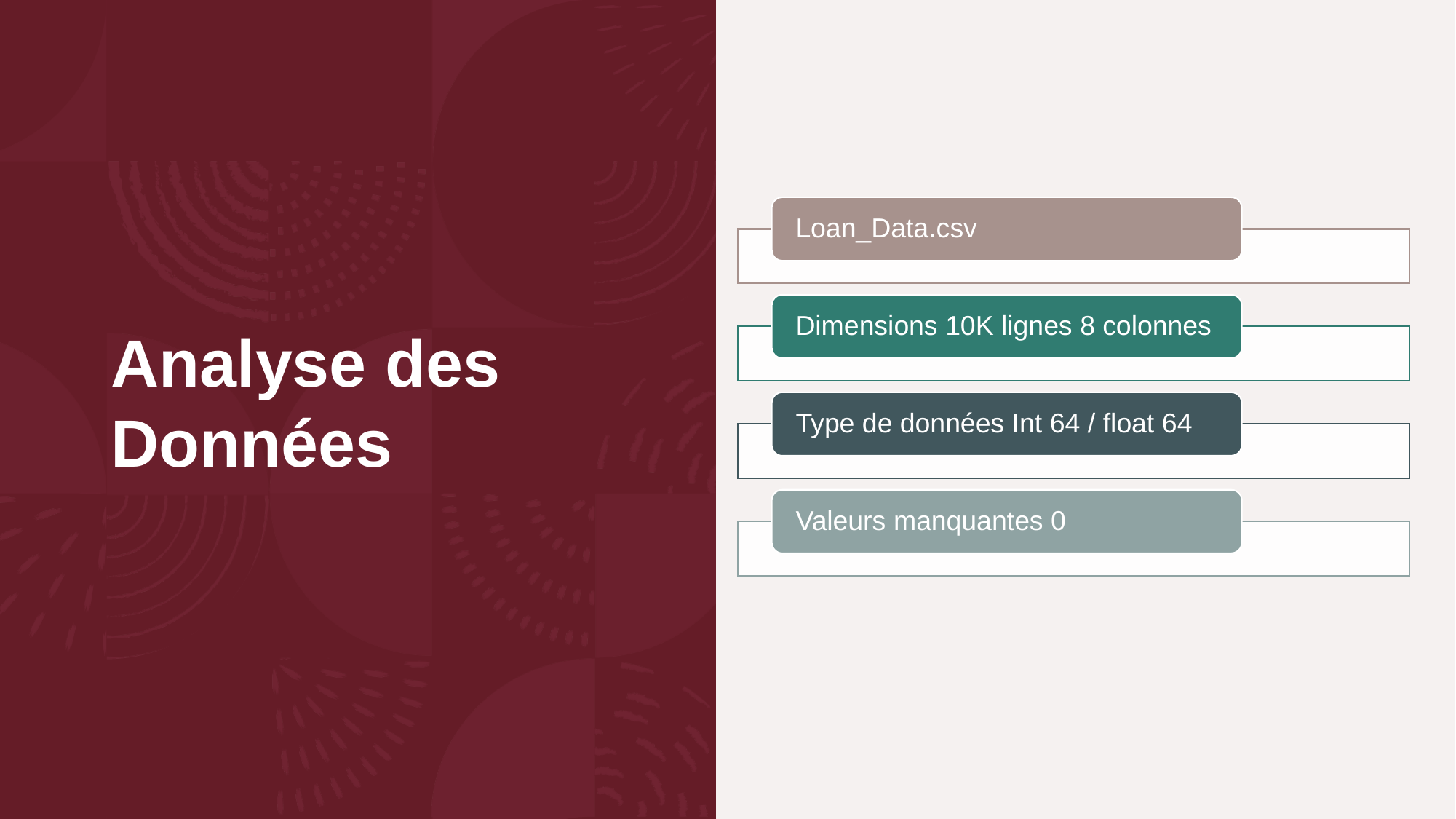

Loan_Data.csv
Dimensions 10K lignes 8 colonnes
Type de données Int 64 / float 64
Valeurs manquantes 0
# Analyse des Données